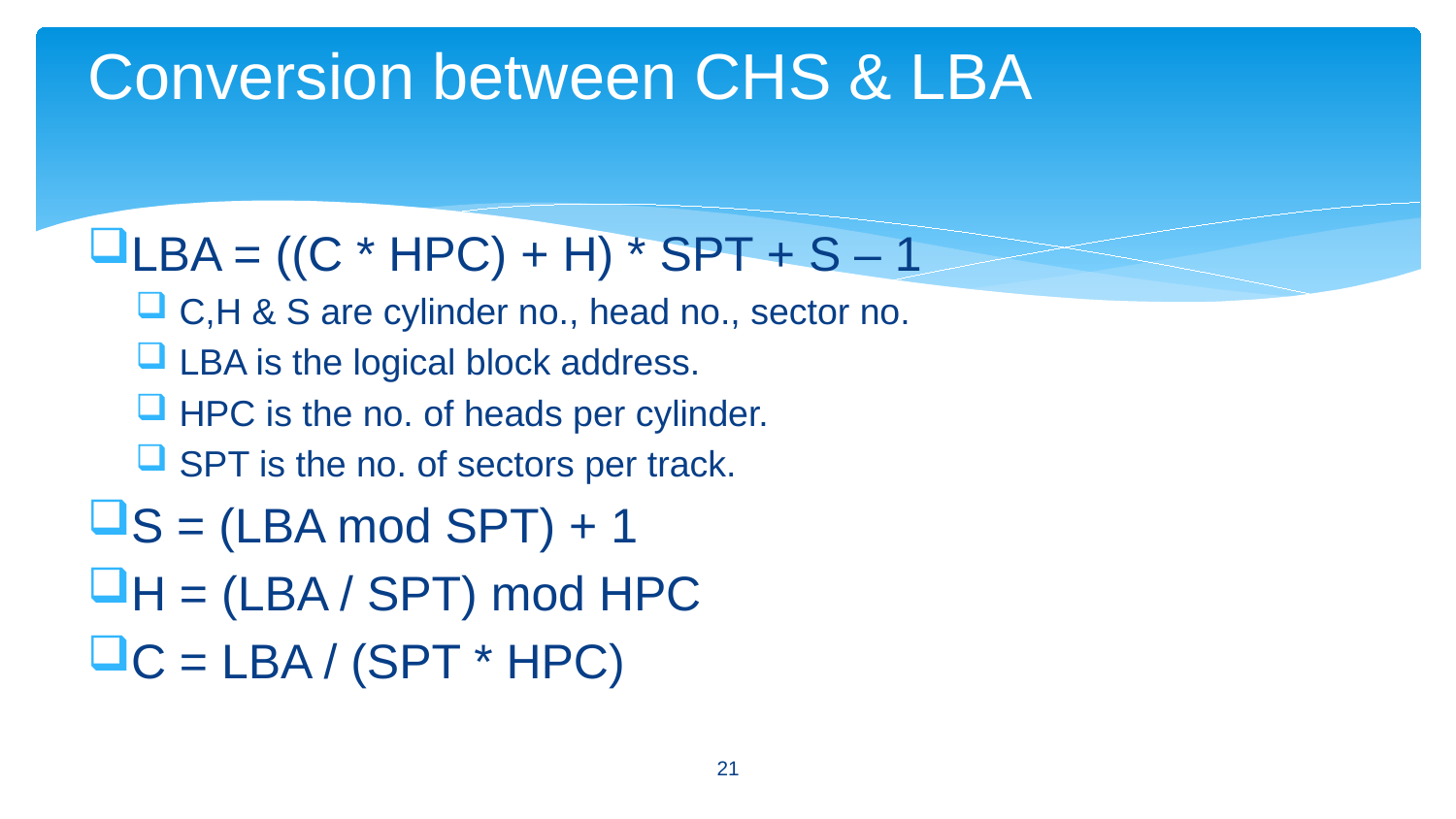

# Conversion between CHS & LBA
LBA = ((C * HPC) + H) * SPT + S – 1
C,H & S are cylinder no., head no., sector no.
LBA is the logical block address.
HPC is the no. of heads per cylinder.
SPT is the no. of sectors per track.
S = (LBA mod SPT) + 1
H = (LBA / SPT) mod HPC
C = LBA / (SPT * HPC)
21